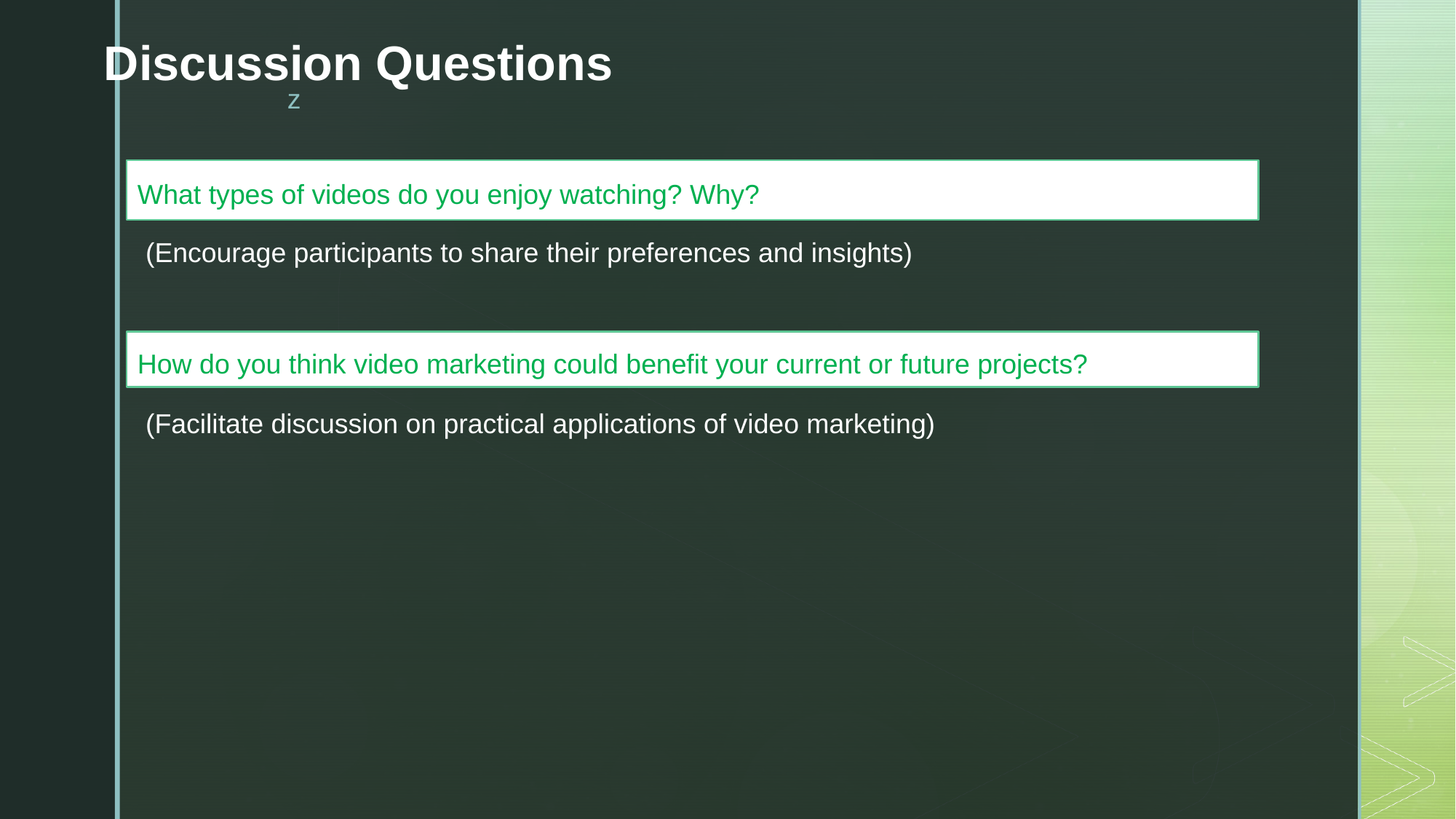

Discussion Questions
What types of videos do you enjoy watching? Why?
(Encourage participants to share their preferences and insights)
How do you think video marketing could benefit your current or future projects?
(Facilitate discussion on practical applications of video marketing)